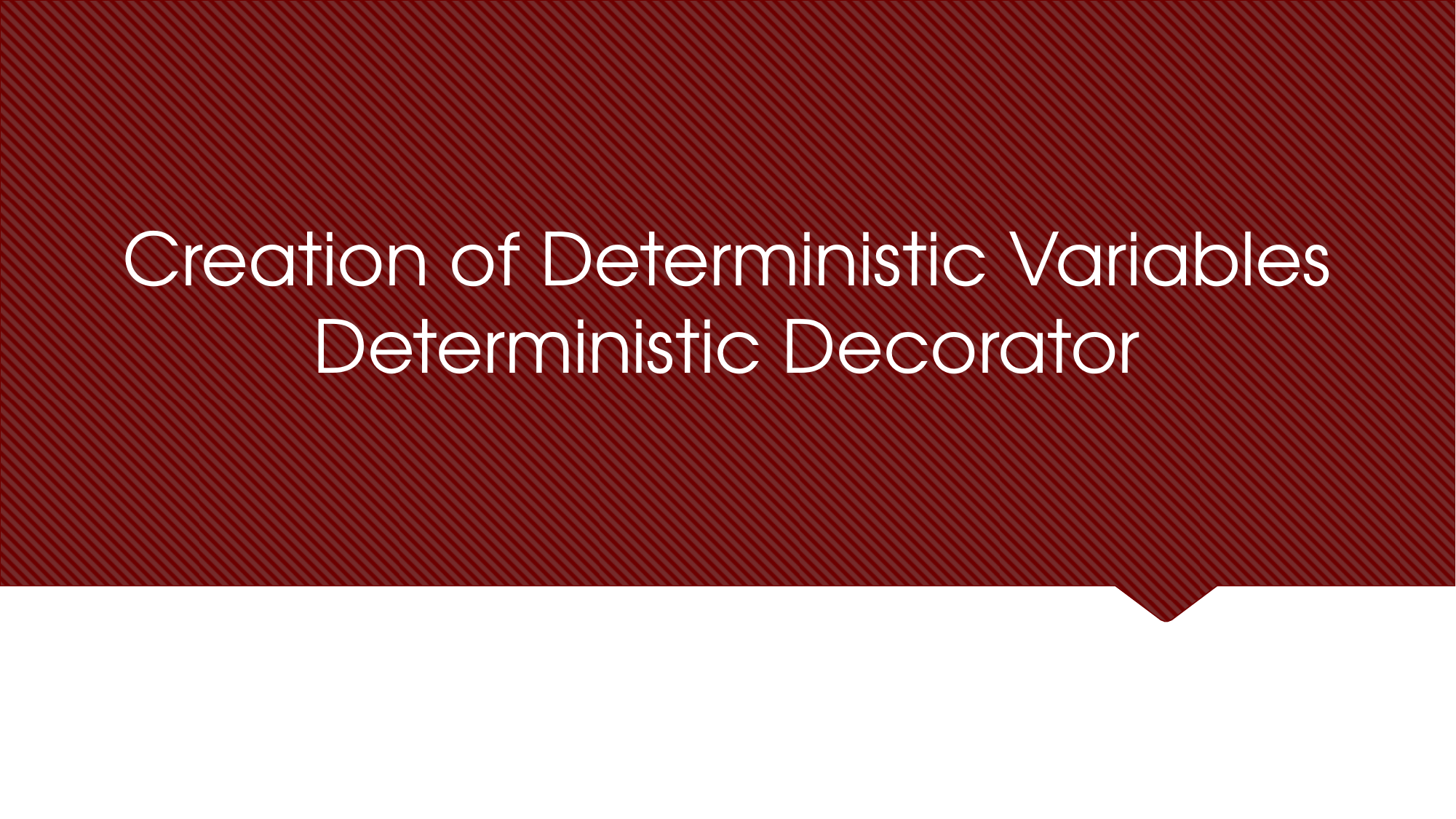

# Creation of Deterministic Variables Deterministic Decorator